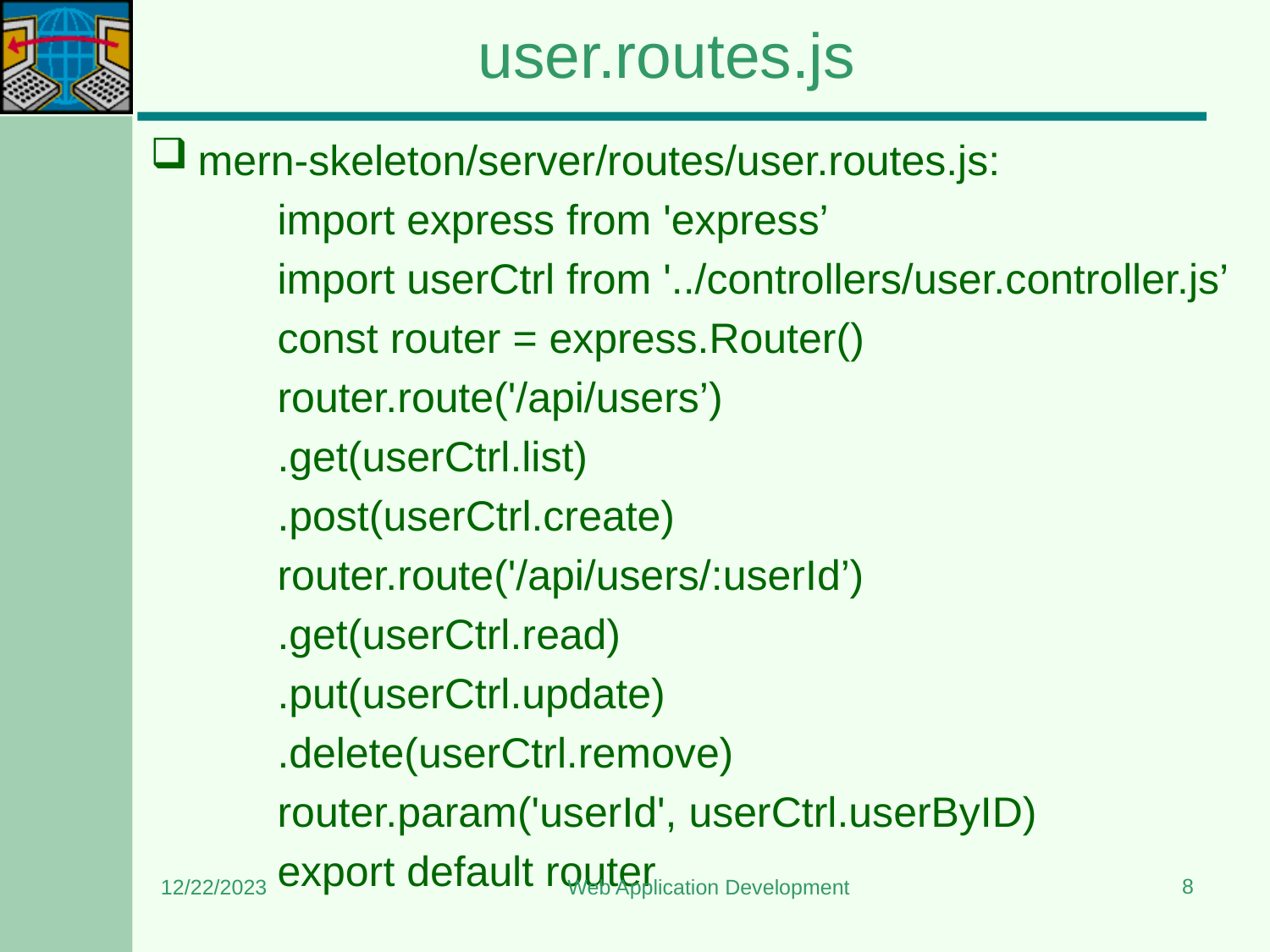

# user.routes.js
mern-skeleton/server/routes/user.routes.js:
	import express from 'express’
	import userCtrl from '../controllers/user.controller.js’
	const router = express.Router()
	router.route('/api/users’)
	.get(userCtrl.list)
	.post(userCtrl.create)
	router.route('/api/users/:userId’)
	.get(userCtrl.read)
	.put(userCtrl.update)
	.delete(userCtrl.remove)
	router.param('userId', userCtrl.userByID)
	export default router
8
12/22/2023
Web Application Development